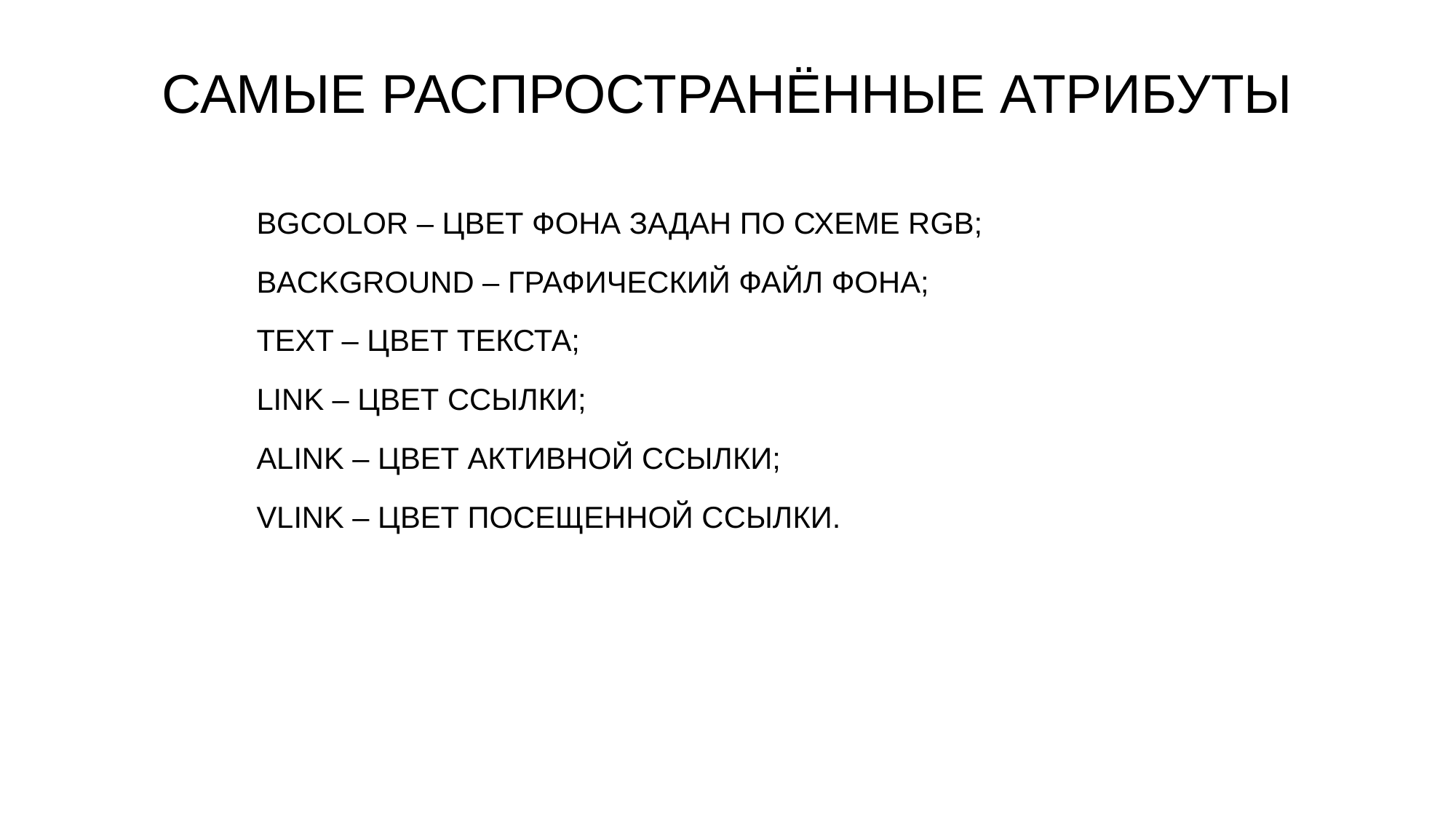

# САМЫЕ РАСПРОСТРАНЁННЫЕ АТРИБУТЫ
	BGCOLOR – ЦВЕТ ФОНА ЗАДАН ПО СХЕМЕ RGB;
	BACKGROUND – ГРАФИЧЕСКИЙ ФАЙЛ ФОНА;
	TEXT – ЦВЕТ ТЕКСТА;
	LINK – ЦВЕТ ССЫЛКИ;
	ALINK – ЦВЕТ АКТИВНОЙ ССЫЛКИ;
	VLINK – ЦВЕТ ПОСЕЩЕННОЙ ССЫЛКИ.